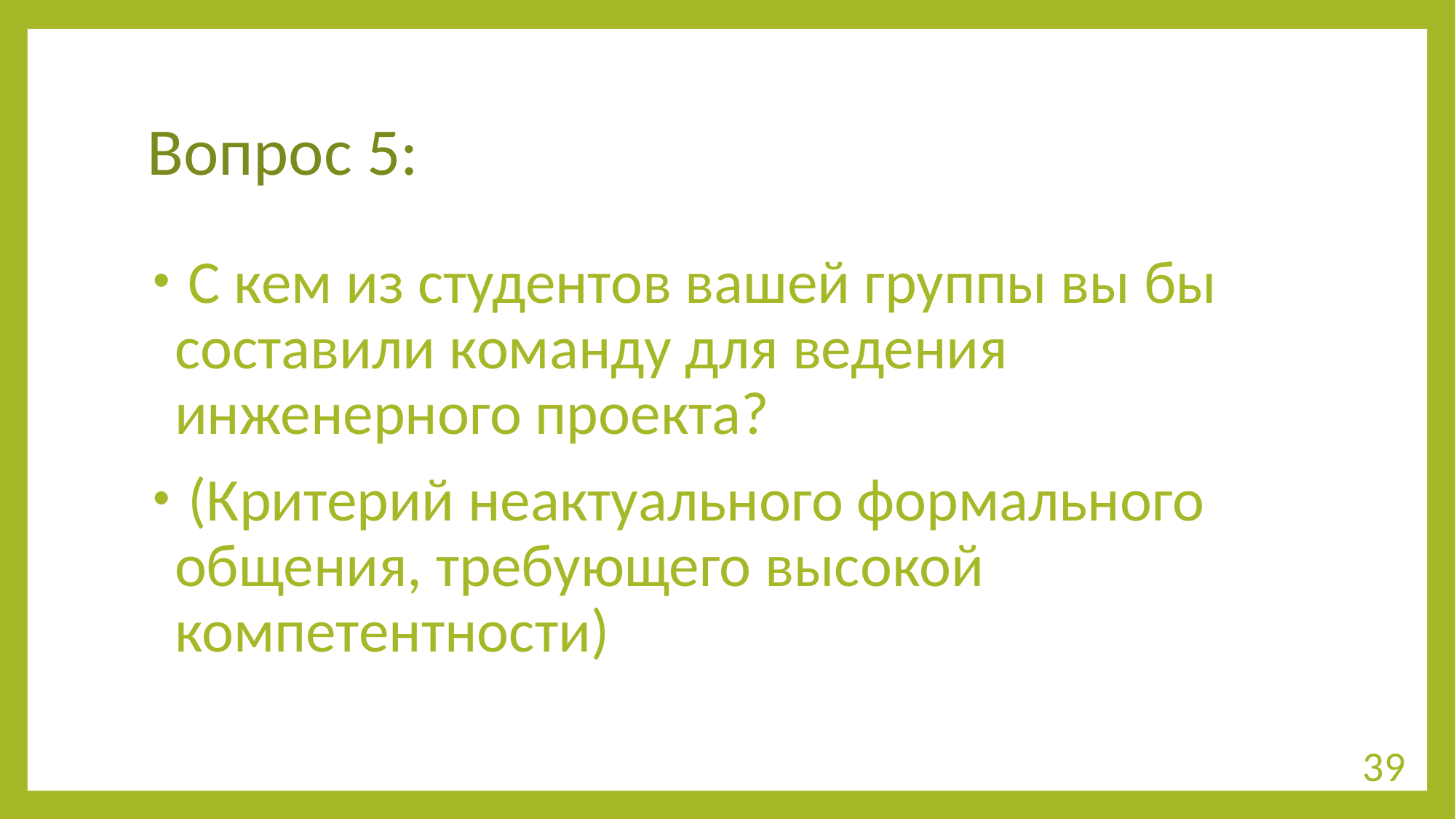

# Вопрос 5:
 С кем из студентов вашей группы вы бы составили команду для ведения инженерного проекта?
 (Критерий неактуального формального общения, требующего высокой компетентности)
39